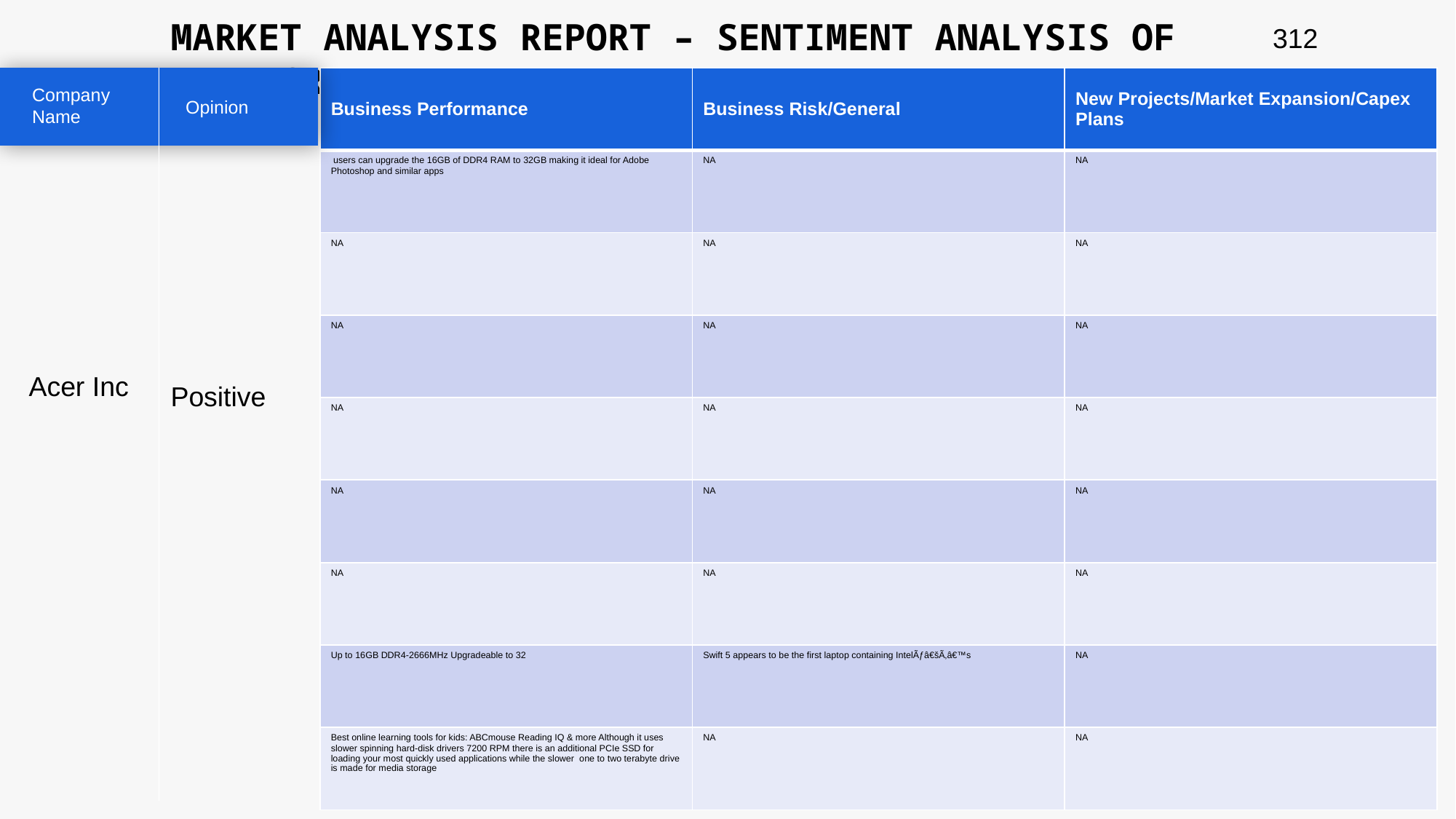

MARKET ANALYSIS REPORT – SENTIMENT ANALYSIS OF PEER GROUP
312

| Business Performance | Business Risk/General | New Projects/Market Expansion/Capex Plans |
| --- | --- | --- |
| users can upgrade the 16GB of DDR4 RAM to 32GB making it ideal for Adobe Photoshop and similar apps | NA | NA |
| NA | NA | NA |
| NA | NA | NA |
| NA | NA | NA |
| NA | NA | NA |
| NA | NA | NA |
| Up to 16GB DDR4-2666MHz Upgradeable to 32 | Swift 5 appears to be the first laptop containing IntelÃƒâ€šÃ‚â€™s | NA |
| Best online learning tools for kids: ABCmouse Reading IQ & more Although it uses slower spinning hard-disk drivers 7200 RPM there is an additional PCIe SSD for loading your most quickly used applications while the slower one to two terabyte drive is made for media storage | NA | NA |
Company Name
Opinion
Acer Inc
Positive